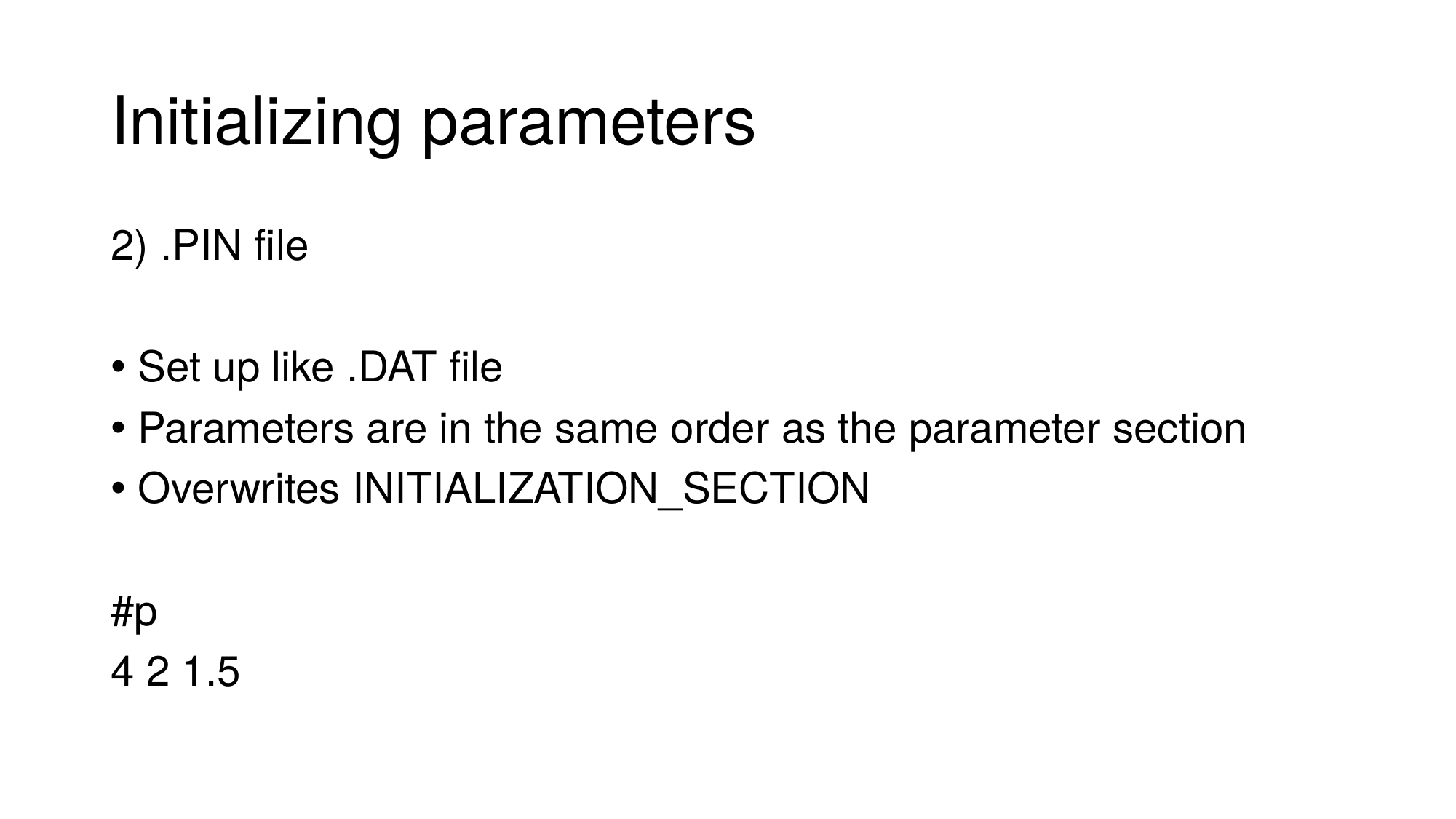

# Initializing parameters
2) .PIN file

Set up like .DAT file
Parameters are in the same order as the parameter section
Overwrites INITIALIZATION_SECTION

#p
4 2 1.5